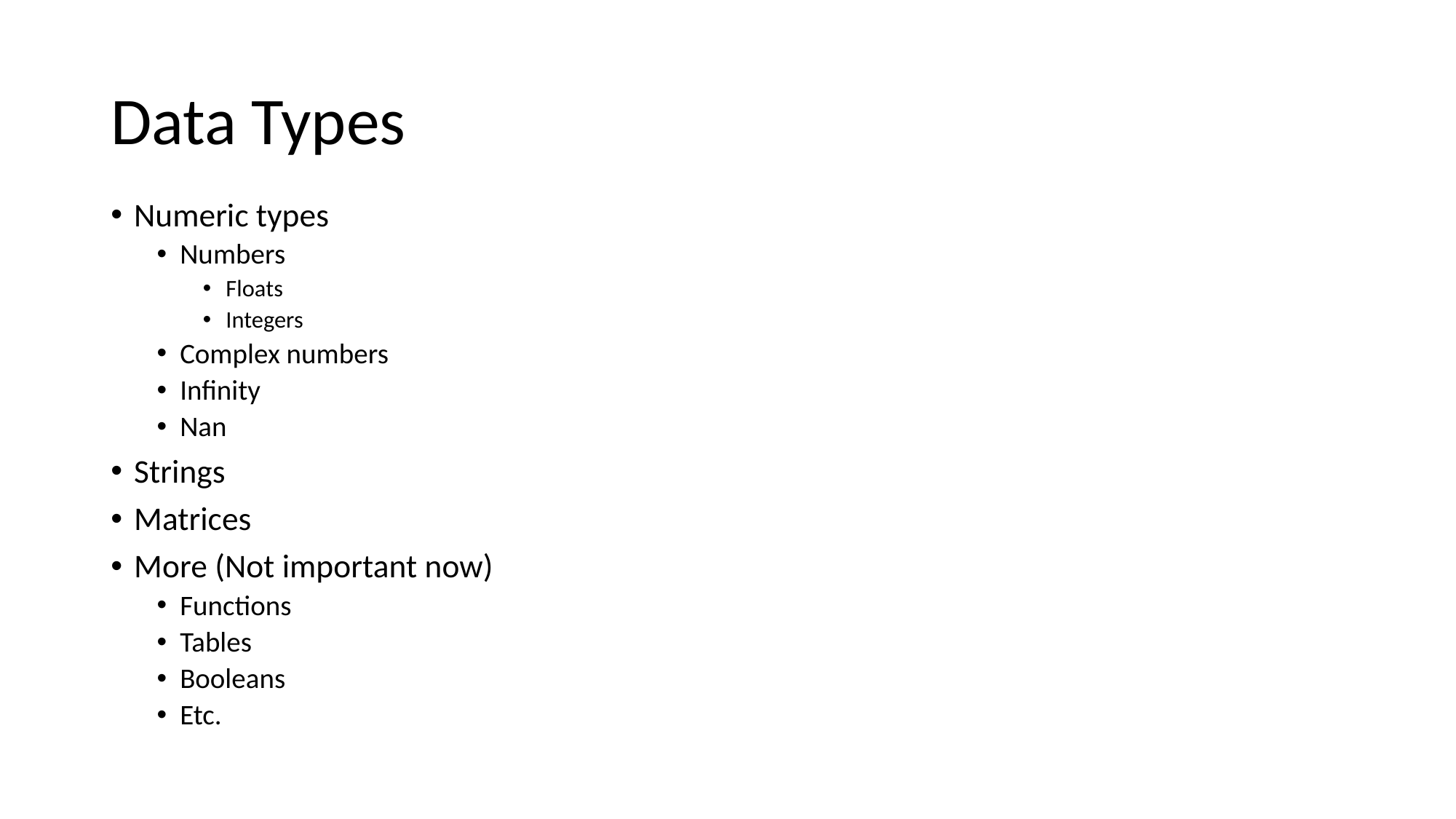

# Data Types
Numeric types
Numbers
Floats
Integers
Complex numbers
Infinity
Nan
Strings
Matrices
More (Not important now)
Functions
Tables
Booleans
Etc.